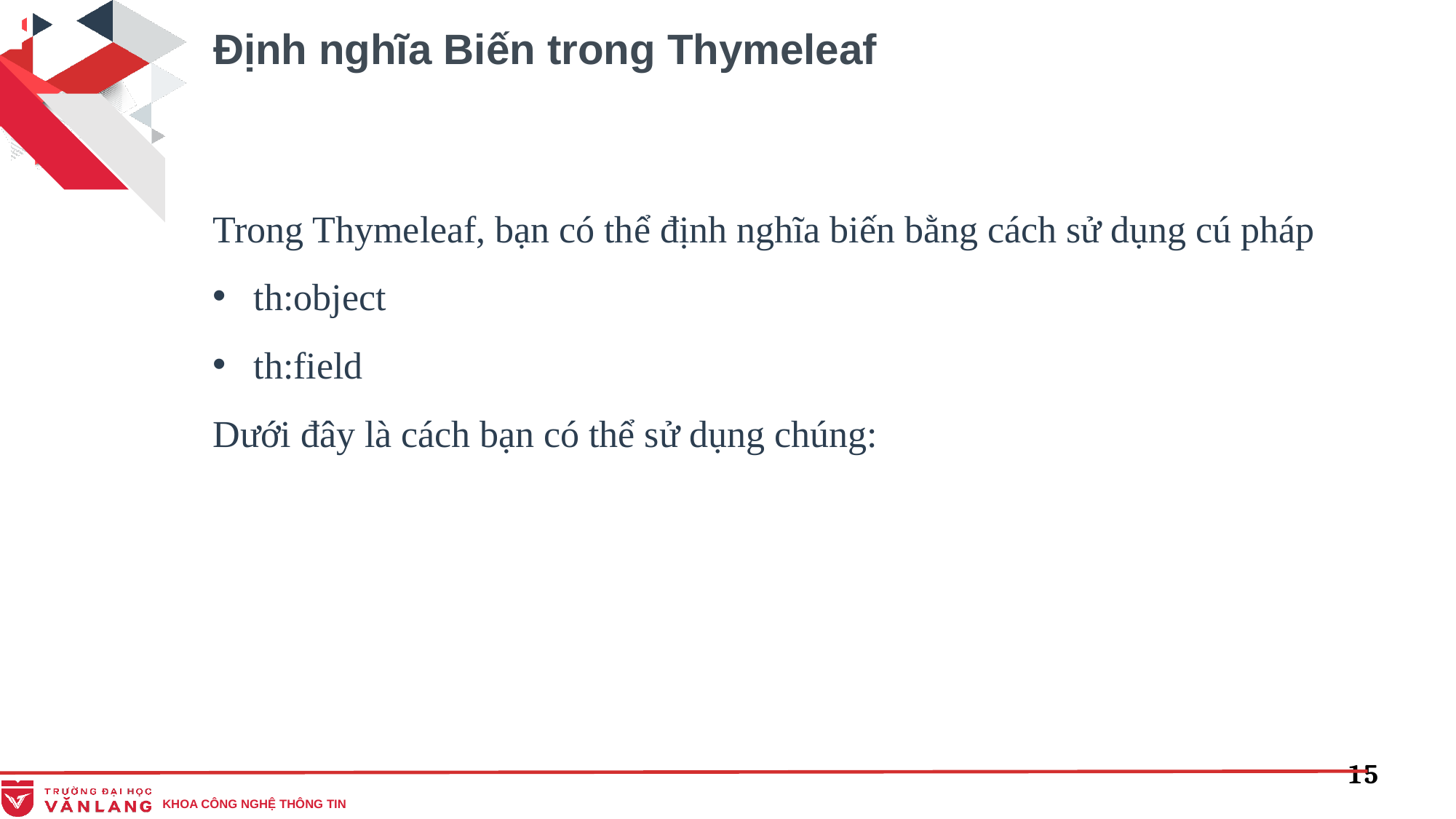

Định nghĩa Biến trong Thymeleaf
Trong Thymeleaf, bạn có thể định nghĩa biến bằng cách sử dụng cú pháp
th:object
th:field
Dưới đây là cách bạn có thể sử dụng chúng: